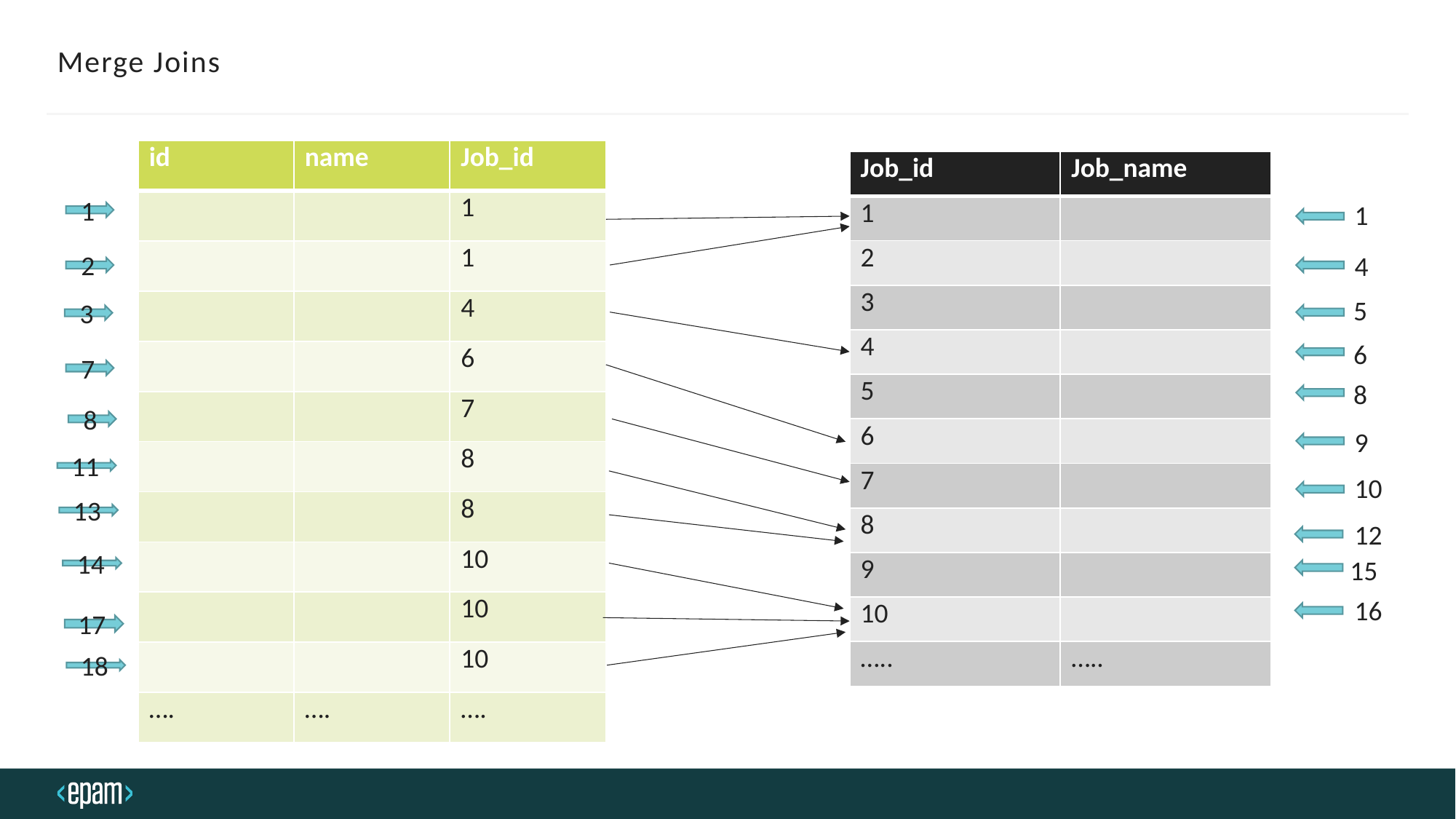

# Merge Joins
| id | name | Job\_id |
| --- | --- | --- |
|  |  | 1 |
|  |  | 1 |
|  |  | 4 |
|  |  | 6 |
|  |  | 7 |
|  |  | 8 |
|  |  | 8 |
|  |  | 10 |
|  |  | 10 |
|  |  | 10 |
| …. | …. | …. |
| Job\_id | Job\_name |
| --- | --- |
| 1 |  |
| 2 |  |
| 3 |  |
| 4 |  |
| 5 |  |
| 6 |  |
| 7 |  |
| 8 |  |
| 9 |  |
| 10 |  |
| ….. | ….. |
1
1

4

2
5

3
6

7
8

8
9

11
10

13
12

15
14

16

17
18